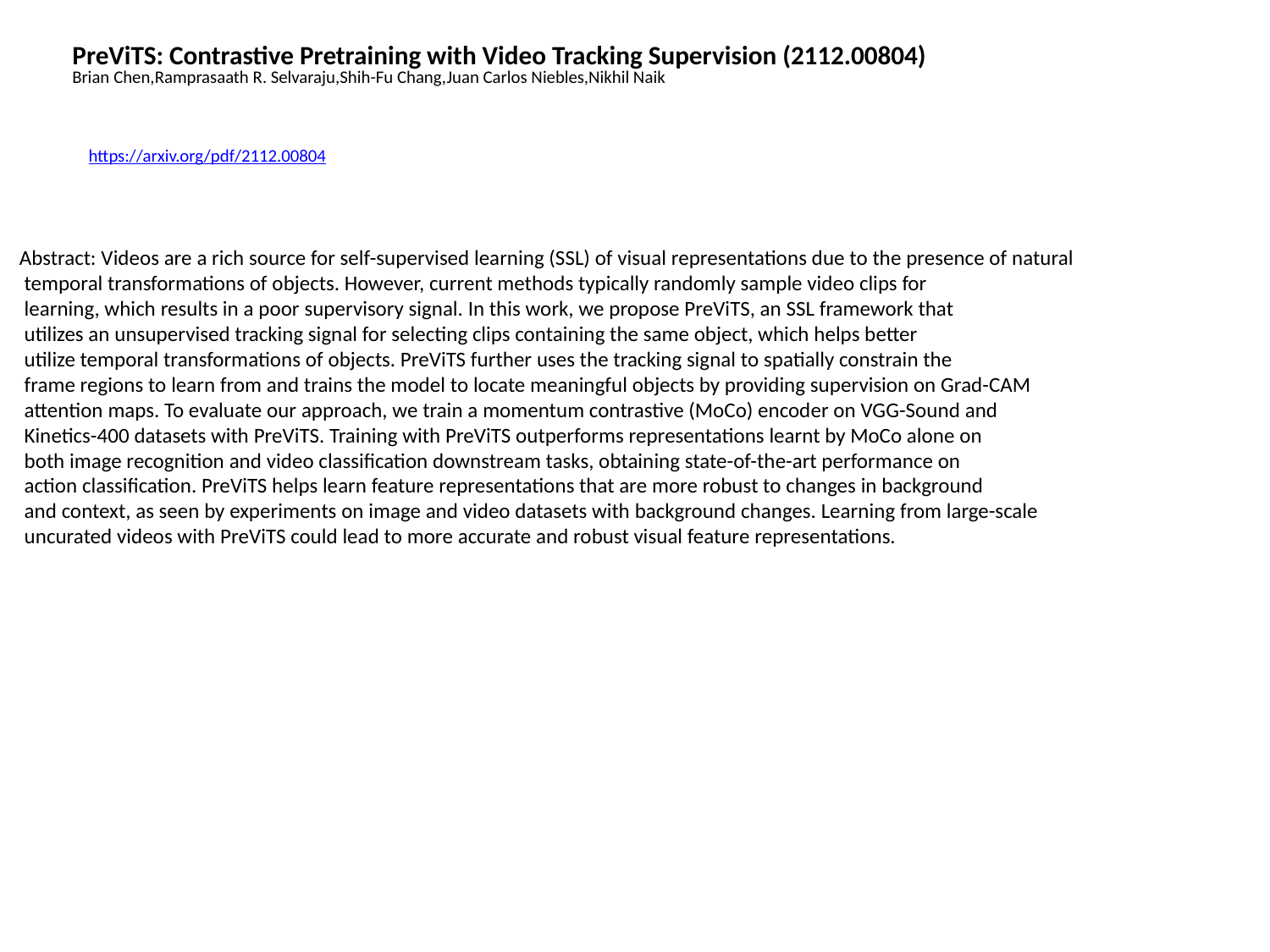

PreViTS: Contrastive Pretraining with Video Tracking Supervision (2112.00804)
Brian Chen,Ramprasaath R. Selvaraju,Shih-Fu Chang,Juan Carlos Niebles,Nikhil Naik

https://arxiv.org/pdf/2112.00804

Abstract: Videos are a rich source for self-supervised learning (SSL) of visual representations due to the presence of natural
 temporal transformations of objects. However, current methods typically randomly sample video clips for
 learning, which results in a poor supervisory signal. In this work, we propose PreViTS, an SSL framework that
 utilizes an unsupervised tracking signal for selecting clips containing the same object, which helps better
 utilize temporal transformations of objects. PreViTS further uses the tracking signal to spatially constrain the
 frame regions to learn from and trains the model to locate meaningful objects by providing supervision on Grad-CAM
 attention maps. To evaluate our approach, we train a momentum contrastive (MoCo) encoder on VGG-Sound and
 Kinetics-400 datasets with PreViTS. Training with PreViTS outperforms representations learnt by MoCo alone on
 both image recognition and video classification downstream tasks, obtaining state-of-the-art performance on
 action classification. PreViTS helps learn feature representations that are more robust to changes in background
 and context, as seen by experiments on image and video datasets with background changes. Learning from large-scale
 uncurated videos with PreViTS could lead to more accurate and robust visual feature representations.